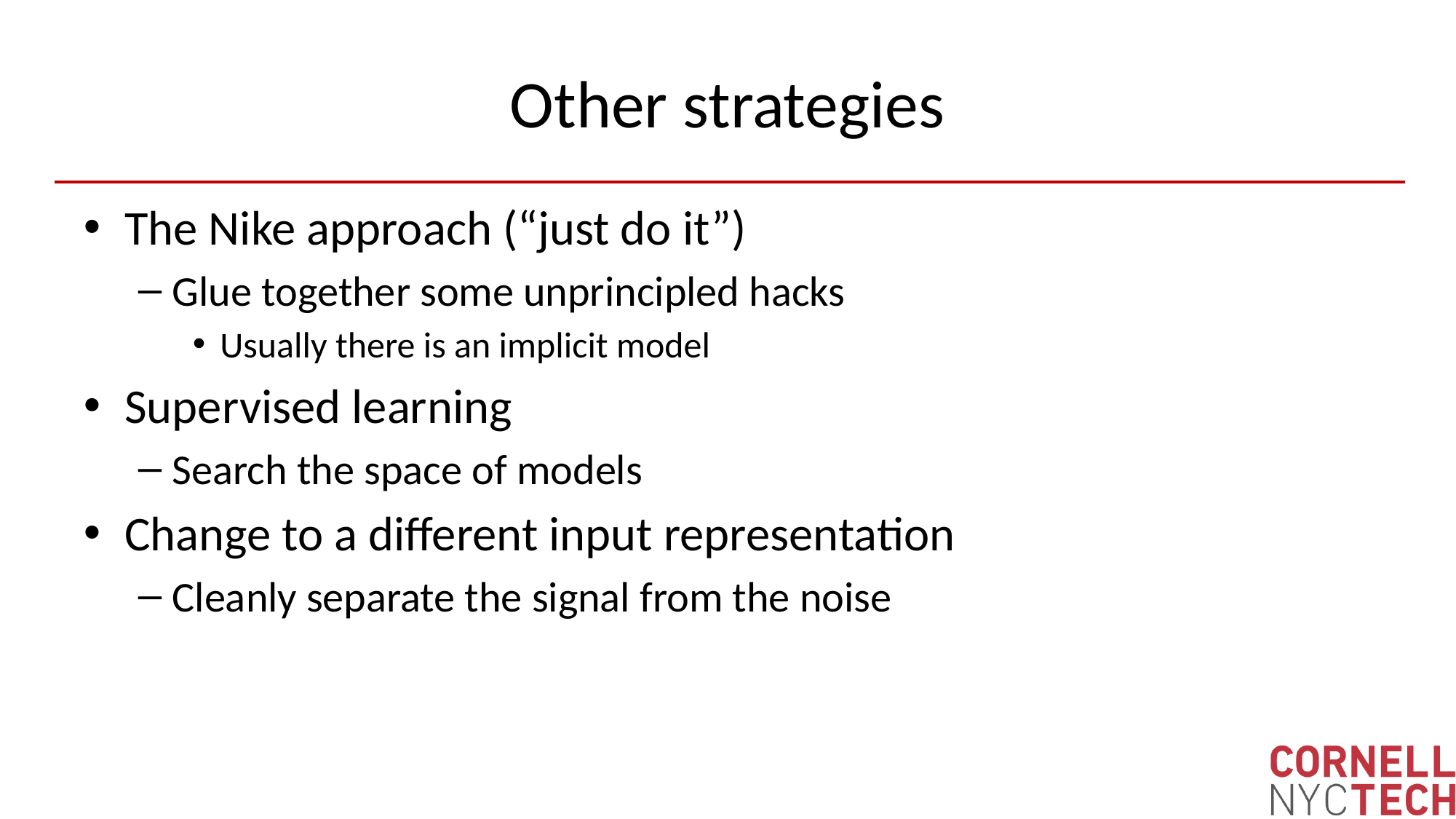

# Other strategies
The Nike approach (“just do it”)
Glue together some unprincipled hacks
Usually there is an implicit model
Supervised learning
Search the space of models
Change to a different input representation
Cleanly separate the signal from the noise